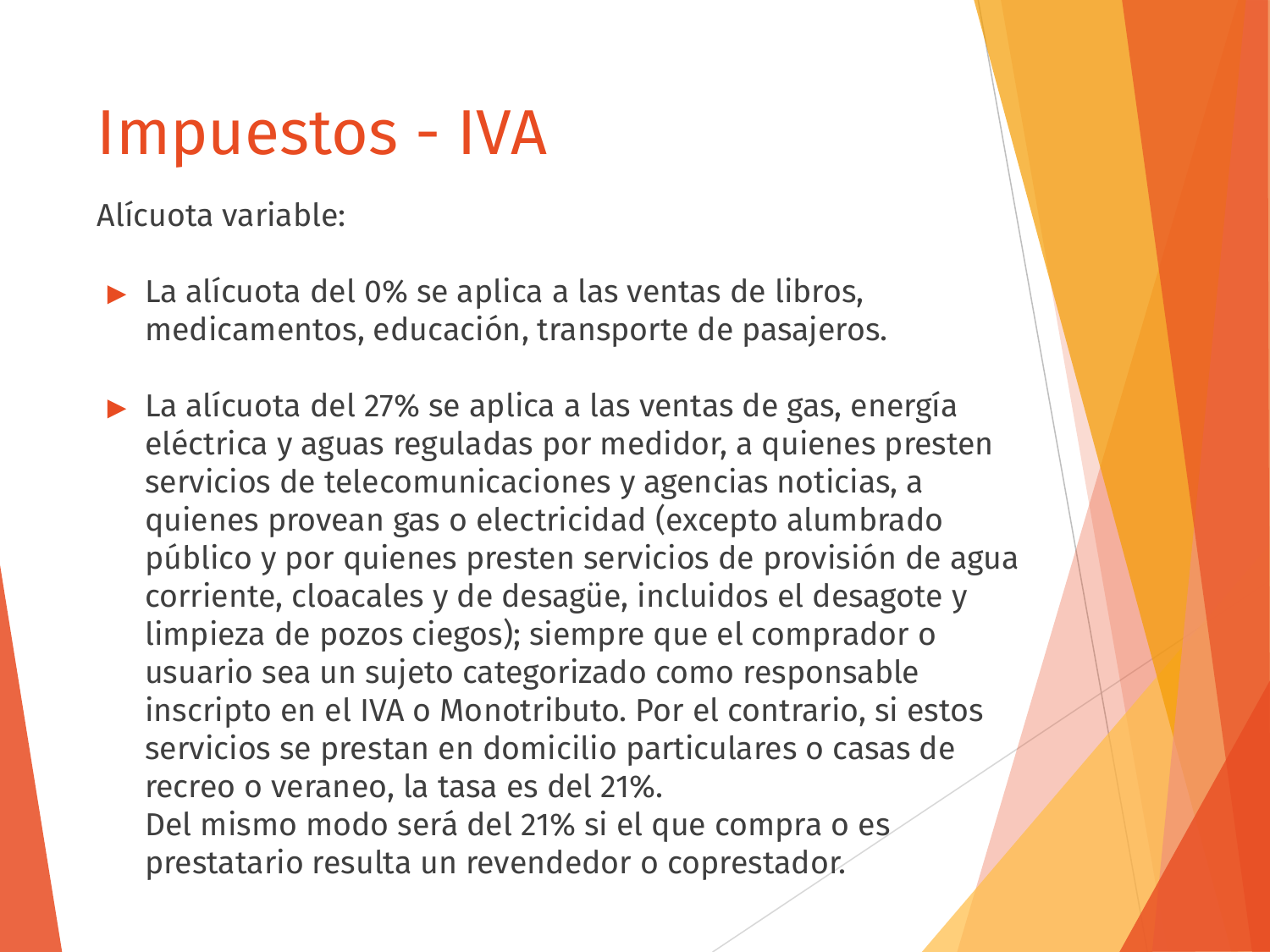

# Impuestos - IVA
Alícuota variable:

La alícuota del 0% se aplica a las ventas de libros, medicamentos, educación, transporte de pasajeros.

La alícuota del 27% se aplica a las ventas de gas, energía eléctrica y aguas reguladas por medidor, a quienes presten servicios de telecomunicaciones y agencias noticias, a quienes provean gas o electricidad (excepto alumbrado público y por quienes presten servicios de provisión de agua corriente, cloacales y de desagüe, incluidos el desagote y limpieza de pozos ciegos); siempre que el comprador o usuario sea un sujeto categorizado como responsable inscripto en el IVA o Monotributo. Por el contrario, si estos servicios se prestan en domicilio particulares o casas de recreo o veraneo, la tasa es del 21%.
Del mismo modo será del 21% si el que compra o es prestatario resulta un revendedor o coprestador.